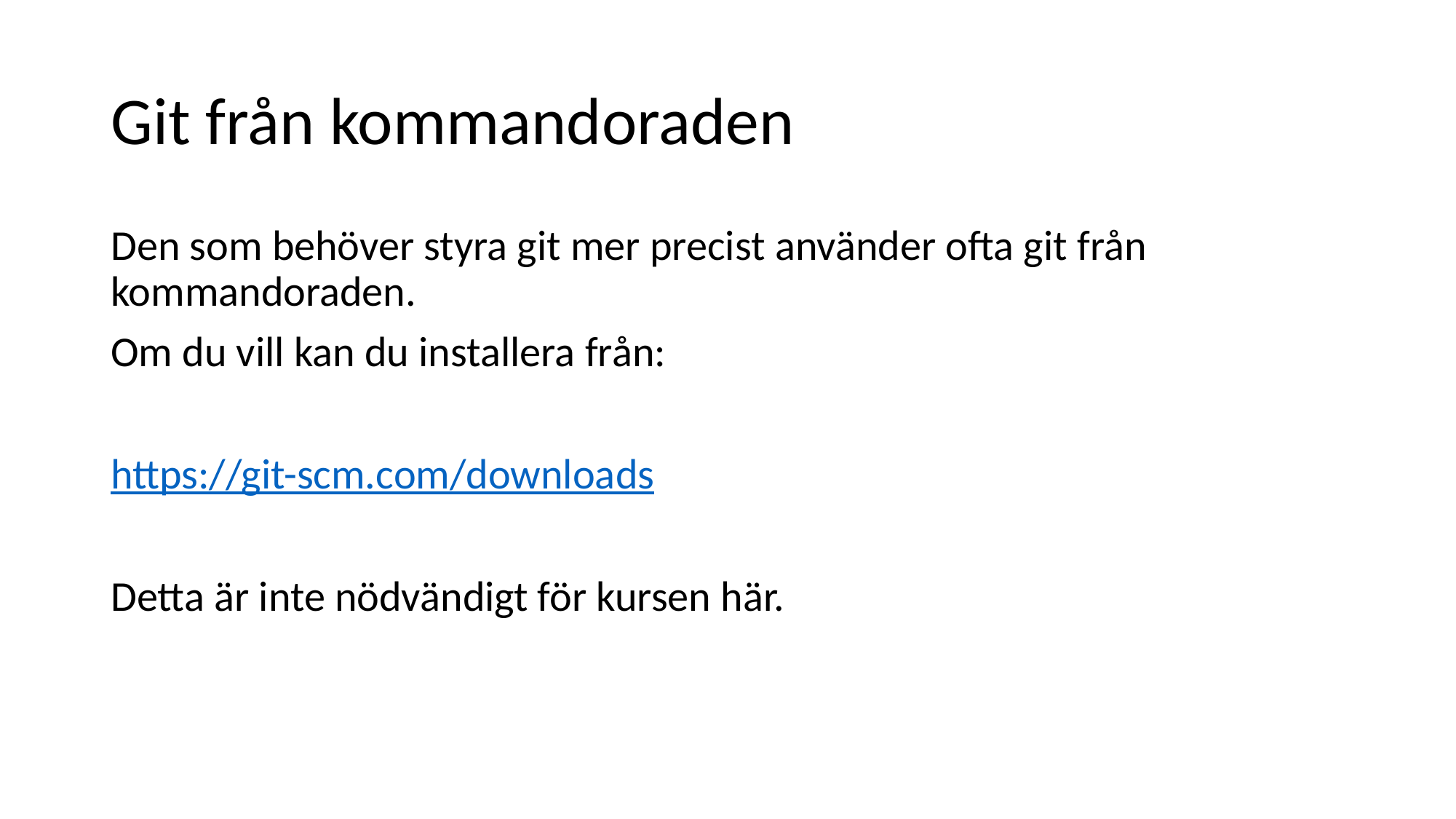

# Git från kommandoraden
Den som behöver styra git mer precist använder ofta git från kommandoraden.
Om du vill kan du installera från:

https://git-scm.com/downloads

Detta är inte nödvändigt för kursen här.